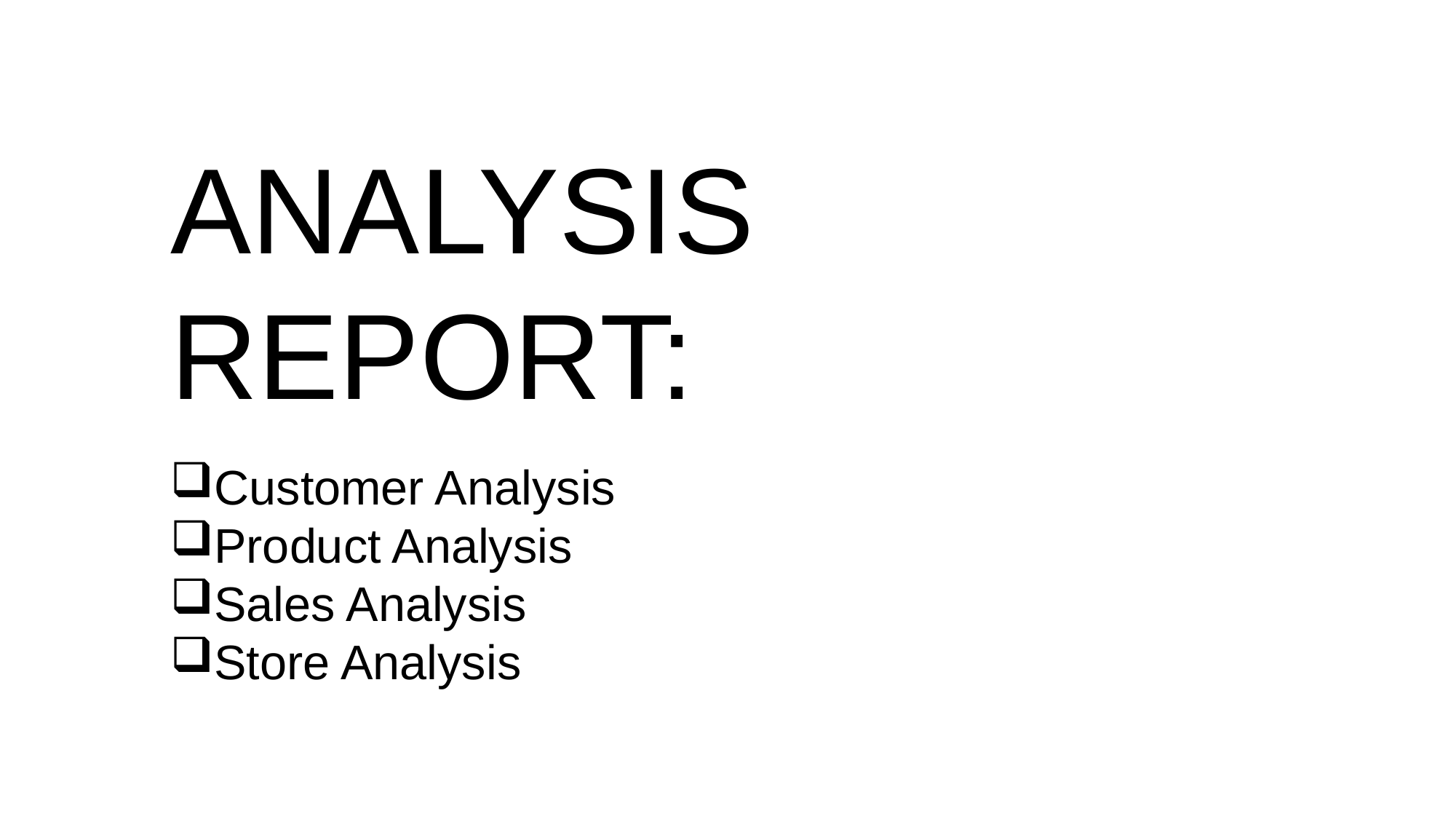

ANALYSIS REPORT:

Customer Analysis
Product Analysis
Sales Analysis
Store Analysis